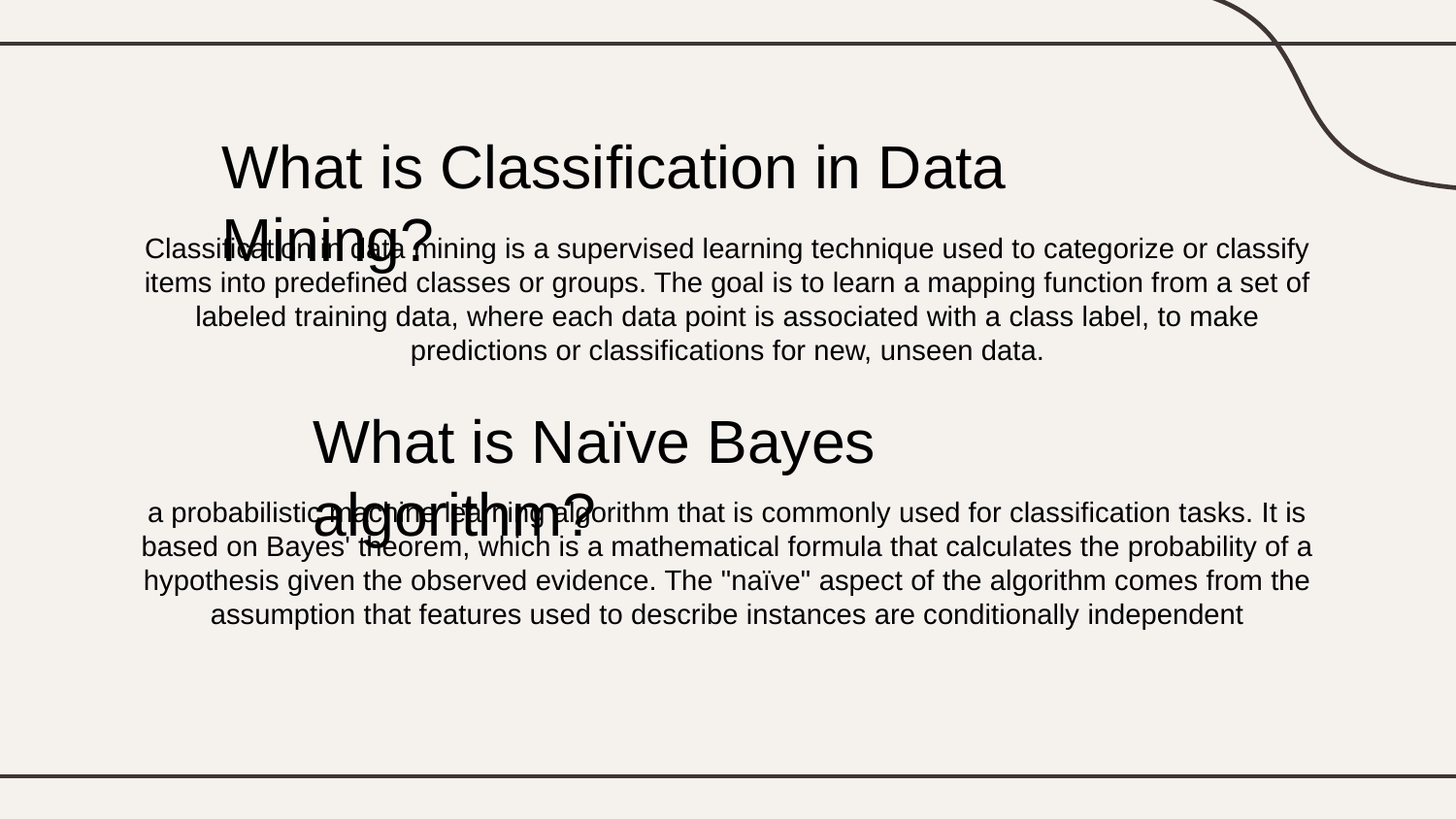

# What is Classification in Data Mining?
Classification in data mining is a supervised learning technique used to categorize or classify items into predefined classes or groups. The goal is to learn a mapping function from a set of labeled training data, where each data point is associated with a class label, to make predictions or classifications for new, unseen data.
What is Naïve Bayes algorithm?
a probabilistic machine learning algorithm that is commonly used for classification tasks. It is based on Bayes' theorem, which is a mathematical formula that calculates the probability of a hypothesis given the observed evidence. The "naïve" aspect of the algorithm comes from the assumption that features used to describe instances are conditionally independent